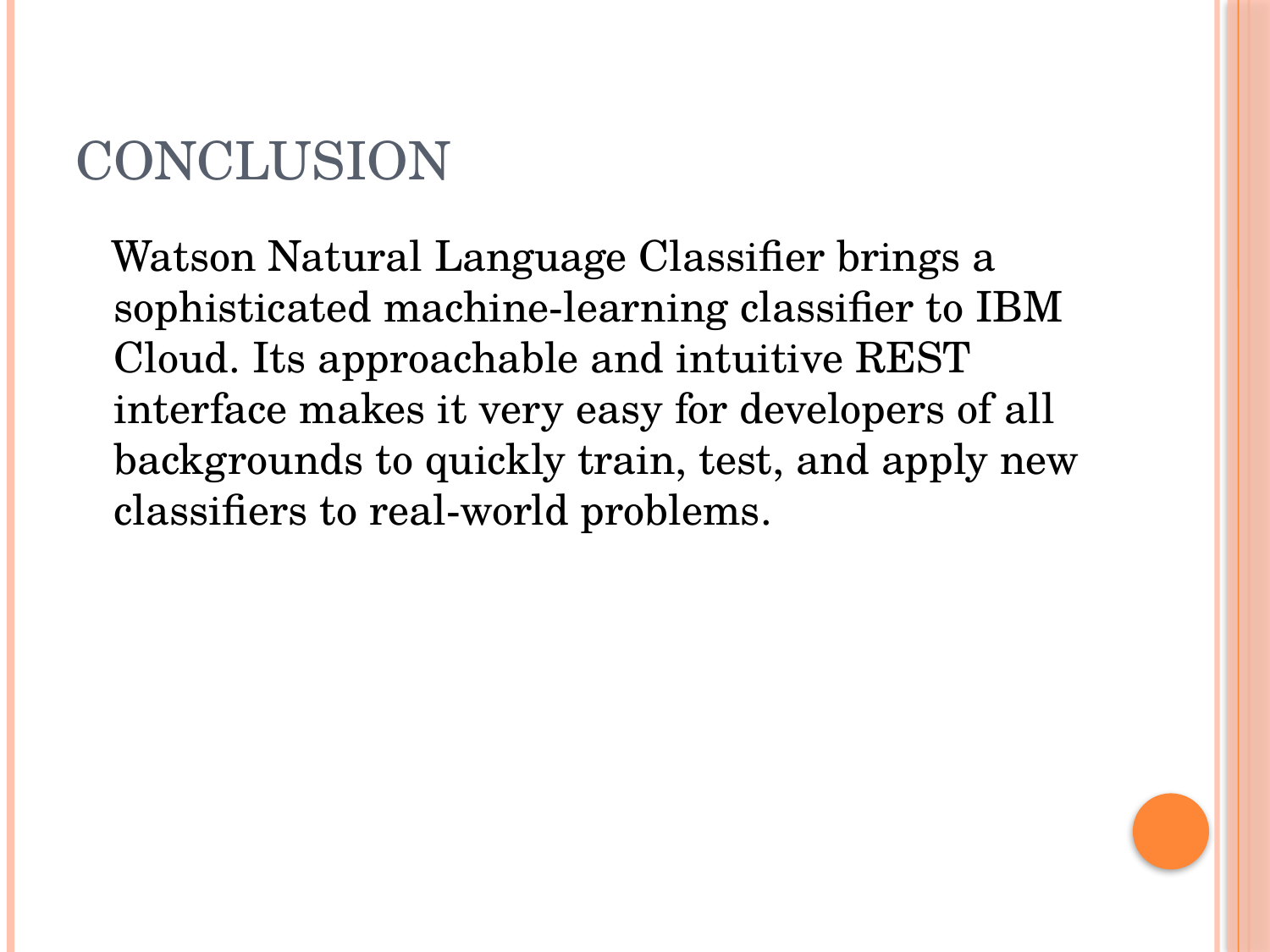

# conclusion
   Watson Natural Language Classifier brings a sophisticated machine-learning classifier to IBM Cloud. Its approachable and intuitive REST interface makes it very easy for developers of all backgrounds to quickly train, test, and apply new classifiers to real-world problems.